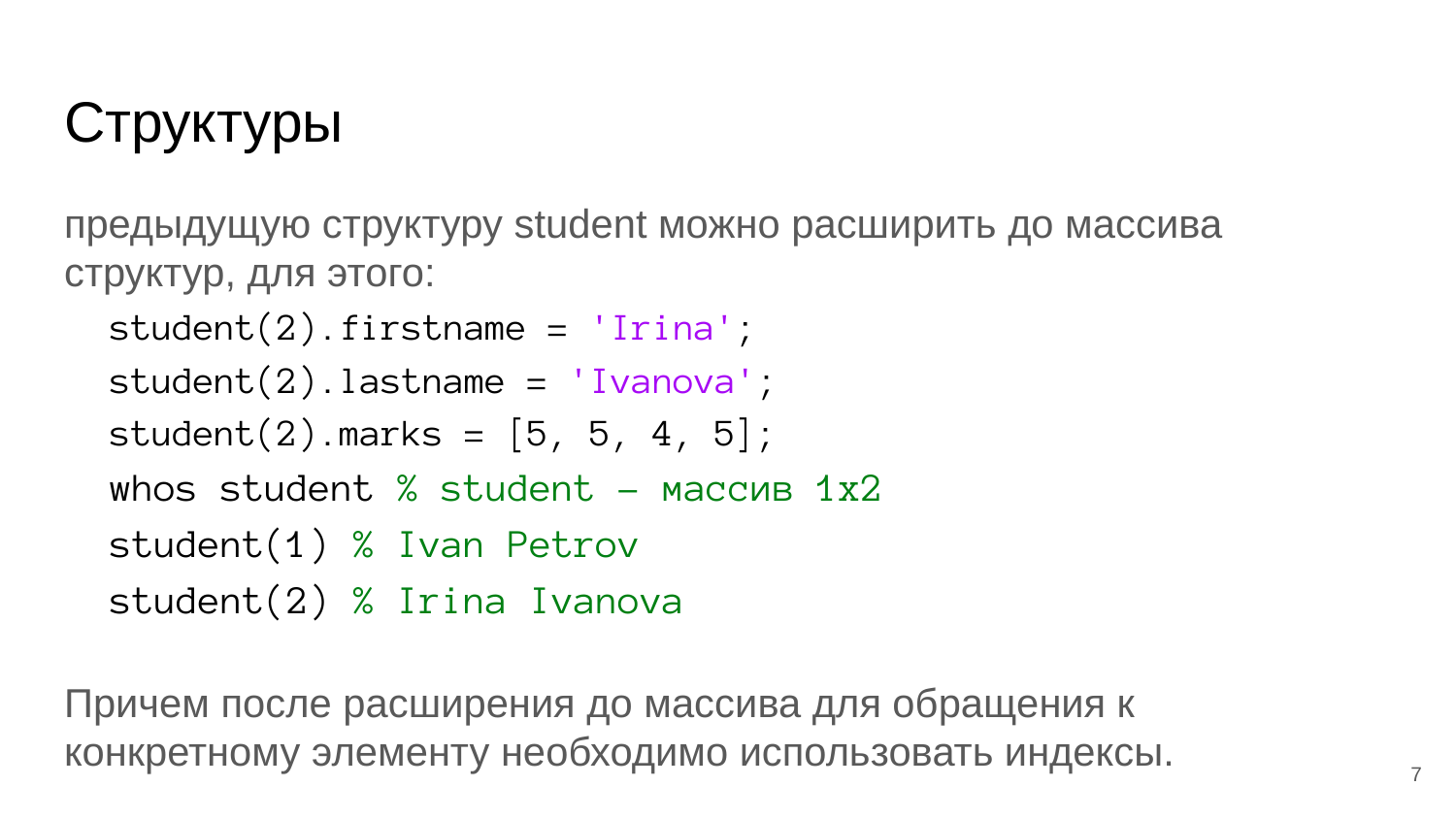

# Структуры
предыдущую структуру student можно расширить до массива структур, для этого:
student(2).firstname = 'Irina';
student(2).lastname = 'Ivanova';
student(2).marks = [5, 5, 4, 5];
whos student % student - массив 1х2
student(1) % Ivan Petrov
student(2) % Irina Ivanova

Причем после расширения до массива для обращения к конкретному элементу необходимо использовать индексы.
7